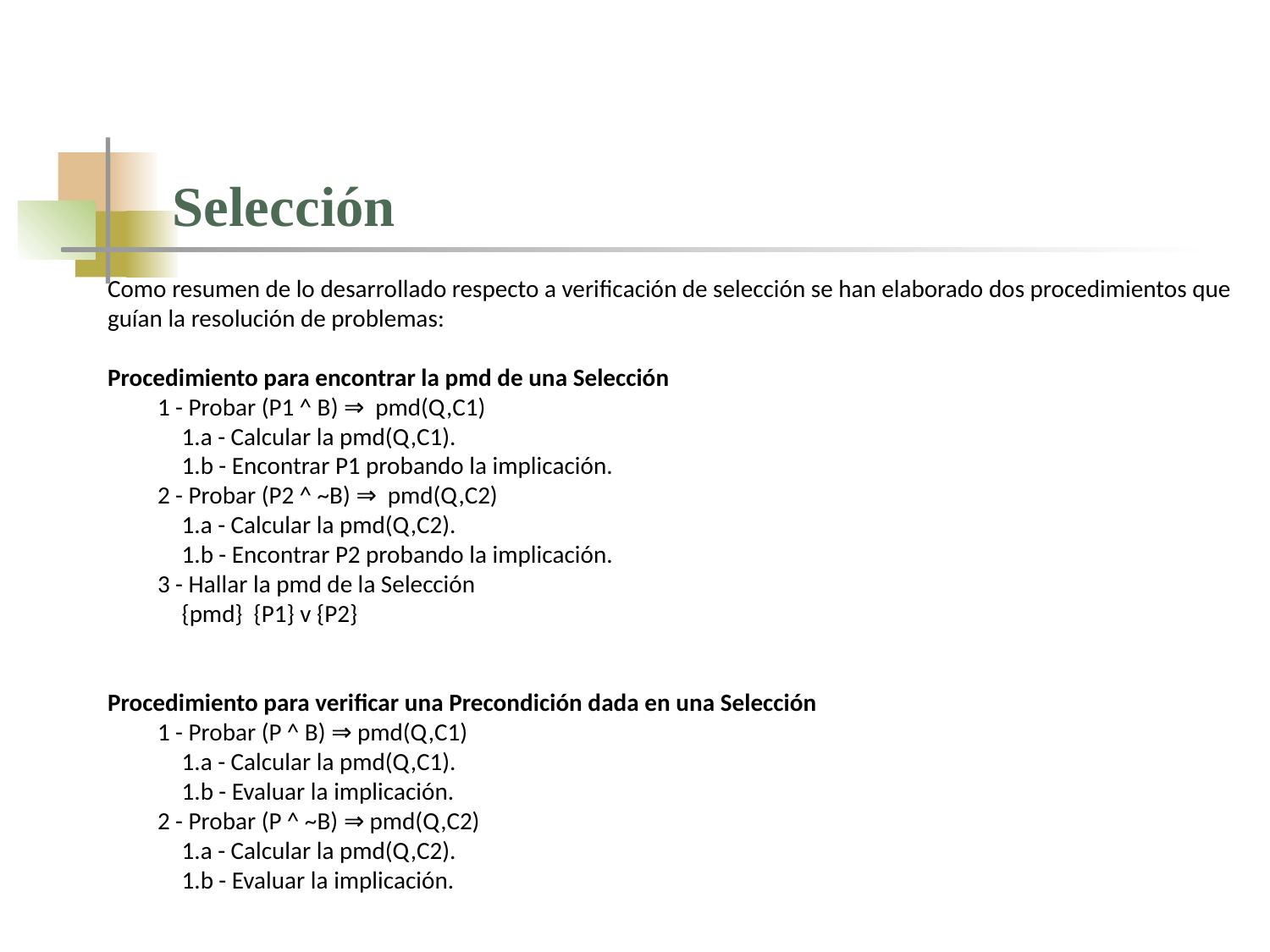

# Selección
Como resumen de lo desarrollado respecto a verificación de selección se han elaborado dos procedimientos que guían la resolución de problemas:

Procedimiento para encontrar la pmd de una Selección
1 - Probar (P1 ^ B) ⇒  pmd(Q,C1)
1.a - Calcular la pmd(Q,C1).
1.b - Encontrar P1 probando la implicación.
2 - Probar (P2 ^ ~B) ⇒  pmd(Q,C2)
1.a - Calcular la pmd(Q,C2).
1.b - Encontrar P2 probando la implicación.
3 - Hallar la pmd de la Selección
{pmd}  {P1} v {P2}

Procedimiento para verificar una Precondición dada en una Selección
1 - Probar (P ^ B) ⇒ pmd(Q,C1)
1.a - Calcular la pmd(Q,C1).
1.b - Evaluar la implicación.
2 - Probar (P ^ ~B) ⇒ pmd(Q,C2)
1.a - Calcular la pmd(Q,C2).
1.b - Evaluar la implicación.